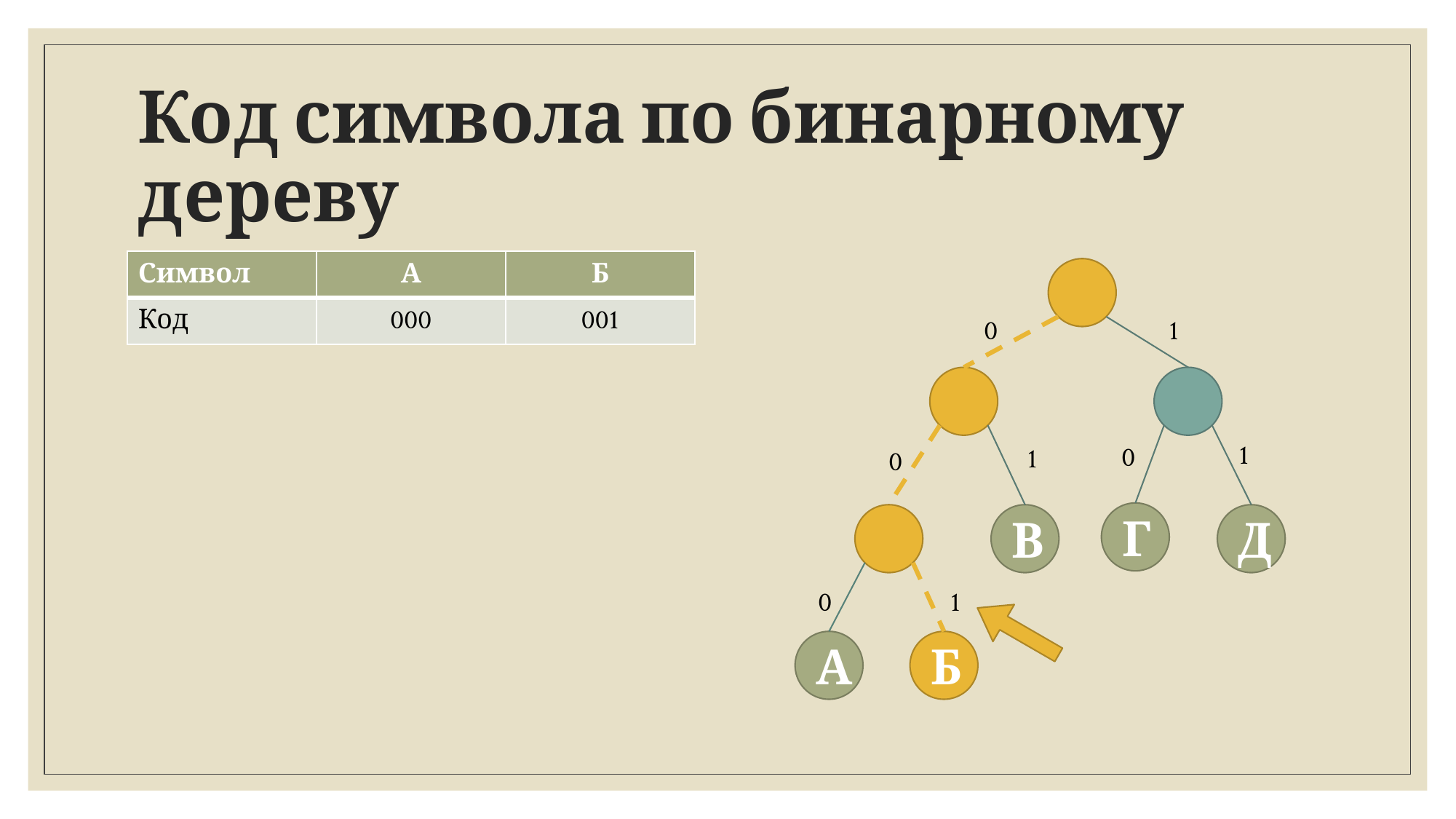

# Код символа по бинарному дереву
| Символ | А | Б |
| --- | --- | --- |
| Код | 000 | 001 |

1
0

1
0
1
0
Г
В

Д
0
1
Б
А